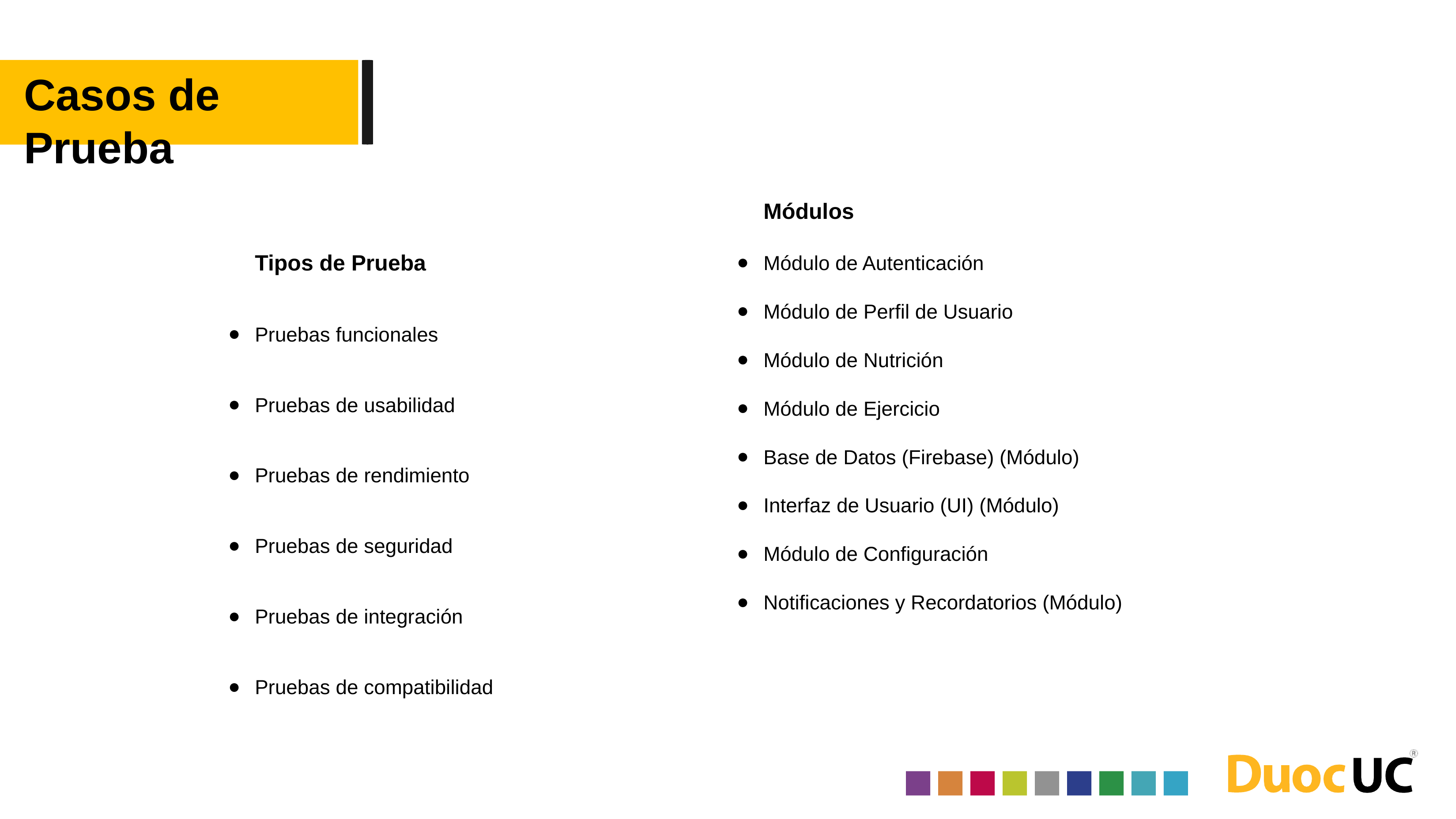

Casos de Prueba
Módulos

Módulo de Autenticación

Módulo de Perfil de Usuario

Módulo de Nutrición

Módulo de Ejercicio

Base de Datos (Firebase) (Módulo)

Interfaz de Usuario (UI) (Módulo)

Módulo de Configuración

Notificaciones y Recordatorios (Módulo)

Tipos de Prueba

Pruebas funcionales

Pruebas de usabilidad

Pruebas de rendimiento

Pruebas de seguridad

Pruebas de integración

Pruebas de compatibilidad